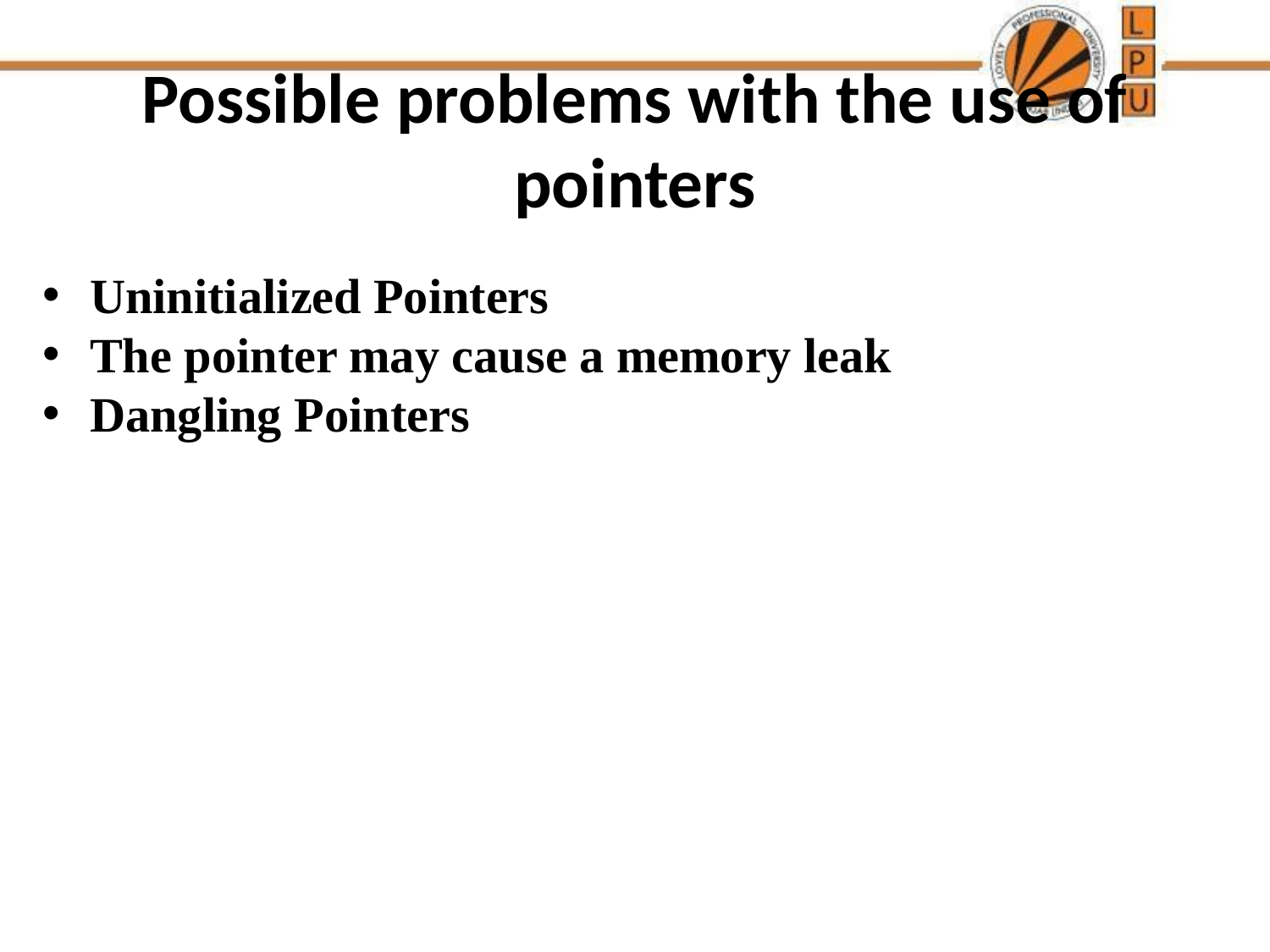

# Possible problems with the use of pointers
Uninitialized Pointers
The pointer may cause a memory leak
Dangling Pointers